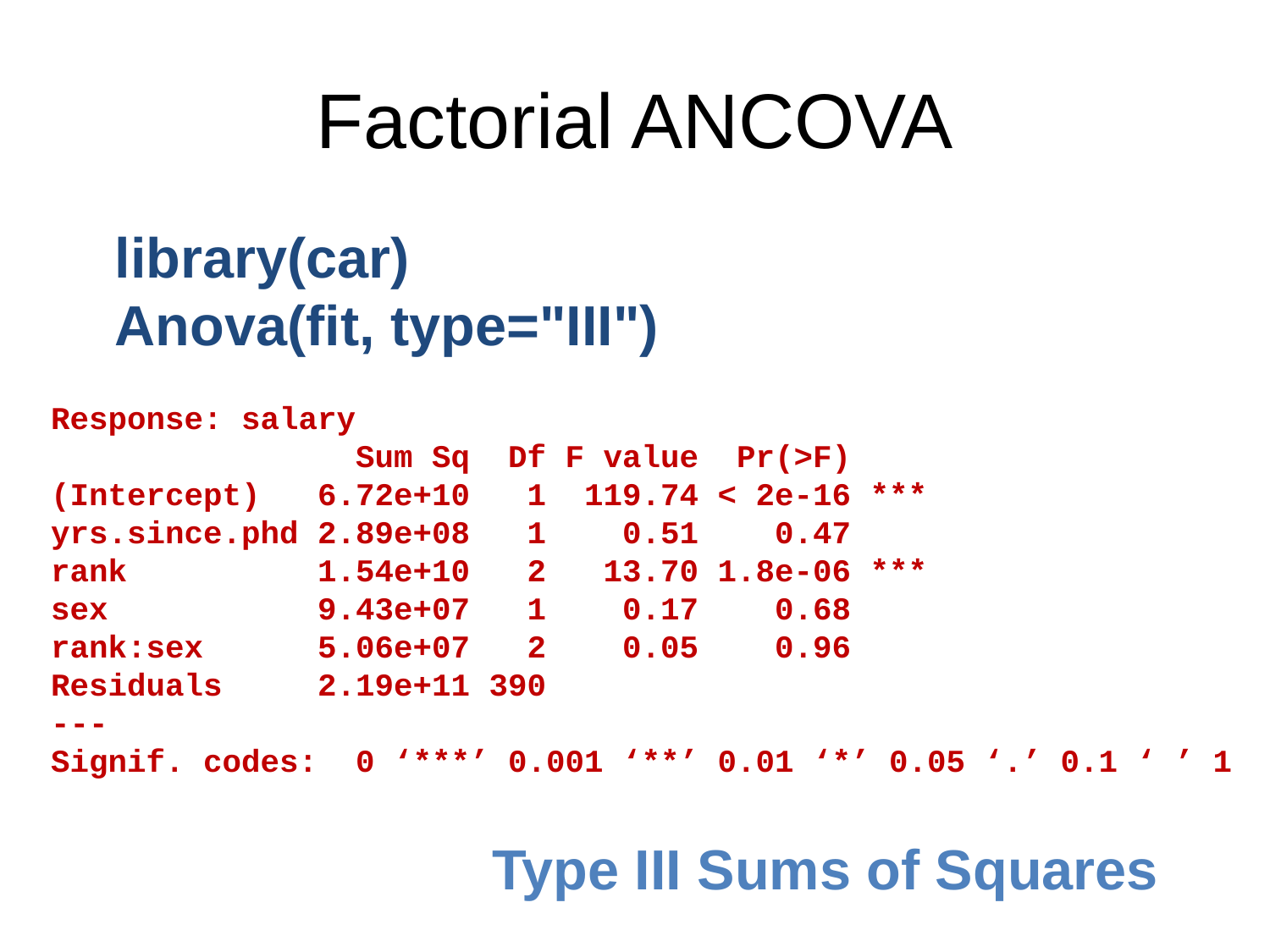

# Factorial ANCOVA
library(car)
Anova(fit, type="III")
Response: salary
                Sum Sq  Df F value  Pr(>F)
(Intercept)   6.72e+10   1  119.74 < 2e-16 ***
yrs.since.phd 2.89e+08   1    0.51    0.47
rank          1.54e+10   2   13.70 1.8e-06 ***
sex           9.43e+07   1    0.17    0.68
rank:sex      5.06e+07   2    0.05    0.96
Residuals     2.19e+11 390
---
Signif. codes:  0 ‘***’ 0.001 ‘**’ 0.01 ‘*’ 0.05 ‘.’ 0.1 ‘ ’ 1
Type III Sums of Squares